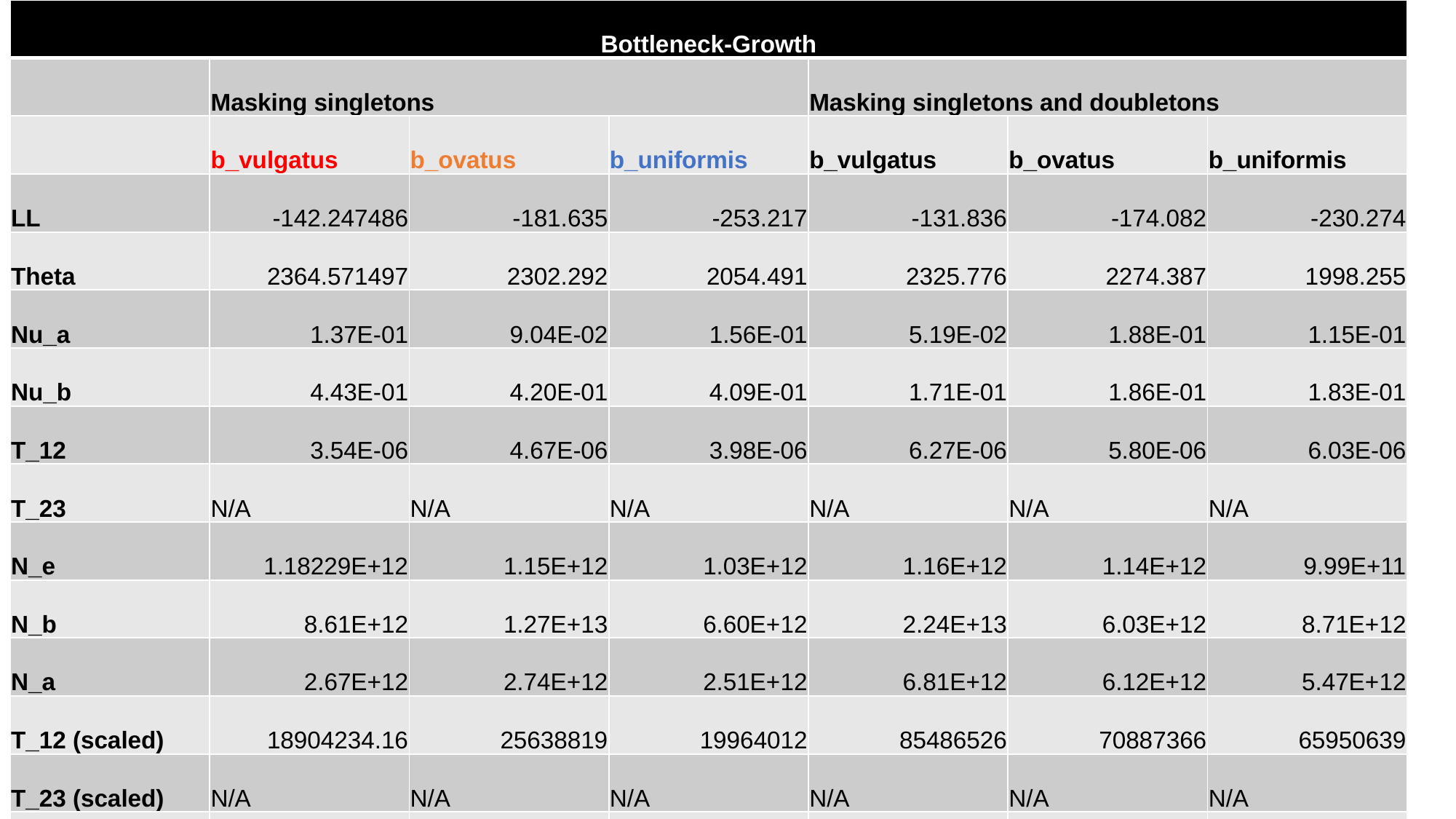

| Bottleneck-Growth | no singletons |  |  | no singletons or doubletons |  |  |
| --- | --- | --- | --- | --- | --- | --- |
|  | Masking singletons |  |  | Masking singletons and doubletons |  |  |
|  | b\_vulgatus | b\_ovatus | b\_uniformis | b\_vulgatus | b\_ovatus | b\_uniformis |
| LL | -142.247486 | -181.635 | -253.217 | -131.836 | -174.082 | -230.274 |
| Theta | 2364.571497 | 2302.292 | 2054.491 | 2325.776 | 2274.387 | 1998.255 |
| Nu\_a | 1.37E-01 | 9.04E-02 | 1.56E-01 | 5.19E-02 | 1.88E-01 | 1.15E-01 |
| Nu\_b | 4.43E-01 | 4.20E-01 | 4.09E-01 | 1.71E-01 | 1.86E-01 | 1.83E-01 |
| T\_12 | 3.54E-06 | 4.67E-06 | 3.98E-06 | 6.27E-06 | 5.80E-06 | 6.03E-06 |
| T\_23 | N/A | N/A | N/A | N/A | N/A | N/A |
| N\_e | 1.18229E+12 | 1.15E+12 | 1.03E+12 | 1.16E+12 | 1.14E+12 | 9.99E+11 |
| N\_b | 8.61E+12 | 1.27E+13 | 6.60E+12 | 2.24E+13 | 6.03E+12 | 8.71E+12 |
| N\_a | 2.67E+12 | 2.74E+12 | 2.51E+12 | 6.81E+12 | 6.12E+12 | 5.47E+12 |
| T\_12 (scaled) | 18904234.16 | 25638819 | 19964012 | 85486526 | 70887366 | 65950639 |
| T\_23 (scaled) | N/A | N/A | N/A | N/A | N/A | N/A |
| exp\_time (years) | 17750.45461 | 24074.01 | 18745.55 | 80269.04 | 66560.91 | 61925.48 |